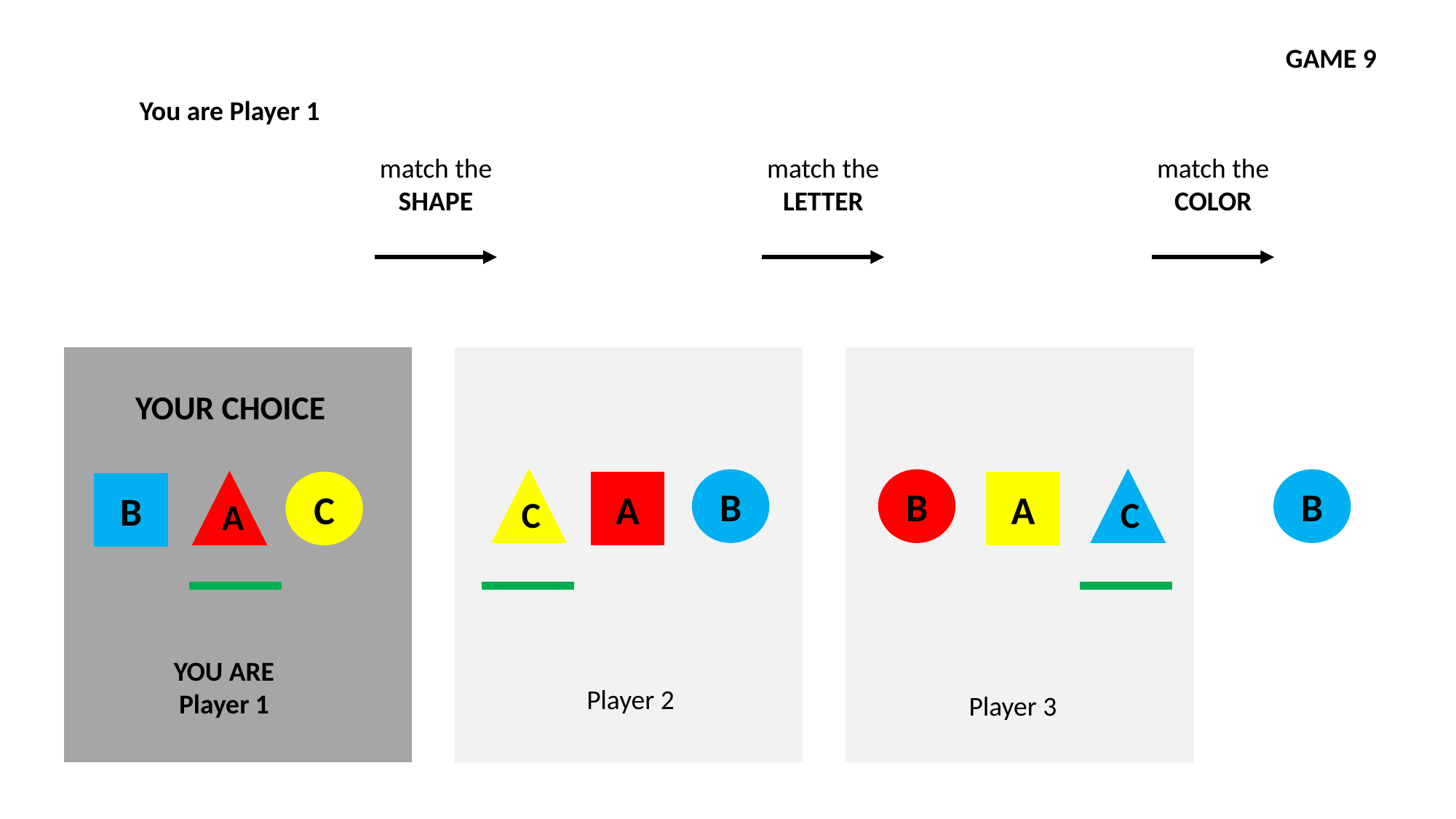

GAME 9
You are Player 1
match the
SHAPE
match the
LETTER
match the
COLOR

YOUR CHOICE

C

B
B

C

B

A

C
A
A
B
YOU ARE
Player 1
Player 2
Player 3